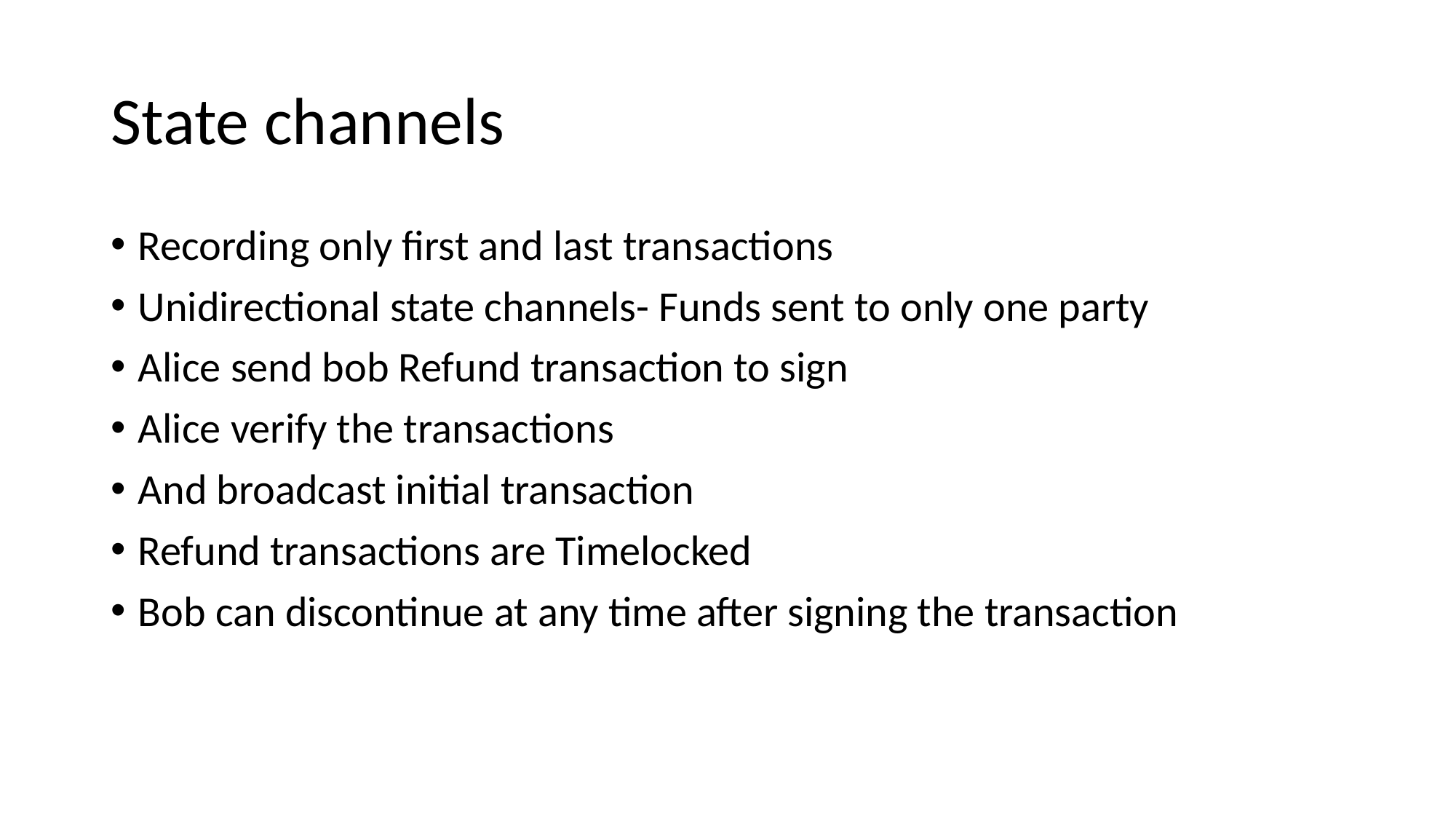

# State channels
Recording only first and last transactions
Unidirectional state channels- Funds sent to only one party
Alice send bob Refund transaction to sign
Alice verify the transactions
And broadcast initial transaction
Refund transactions are Timelocked
Bob can discontinue at any time after signing the transaction